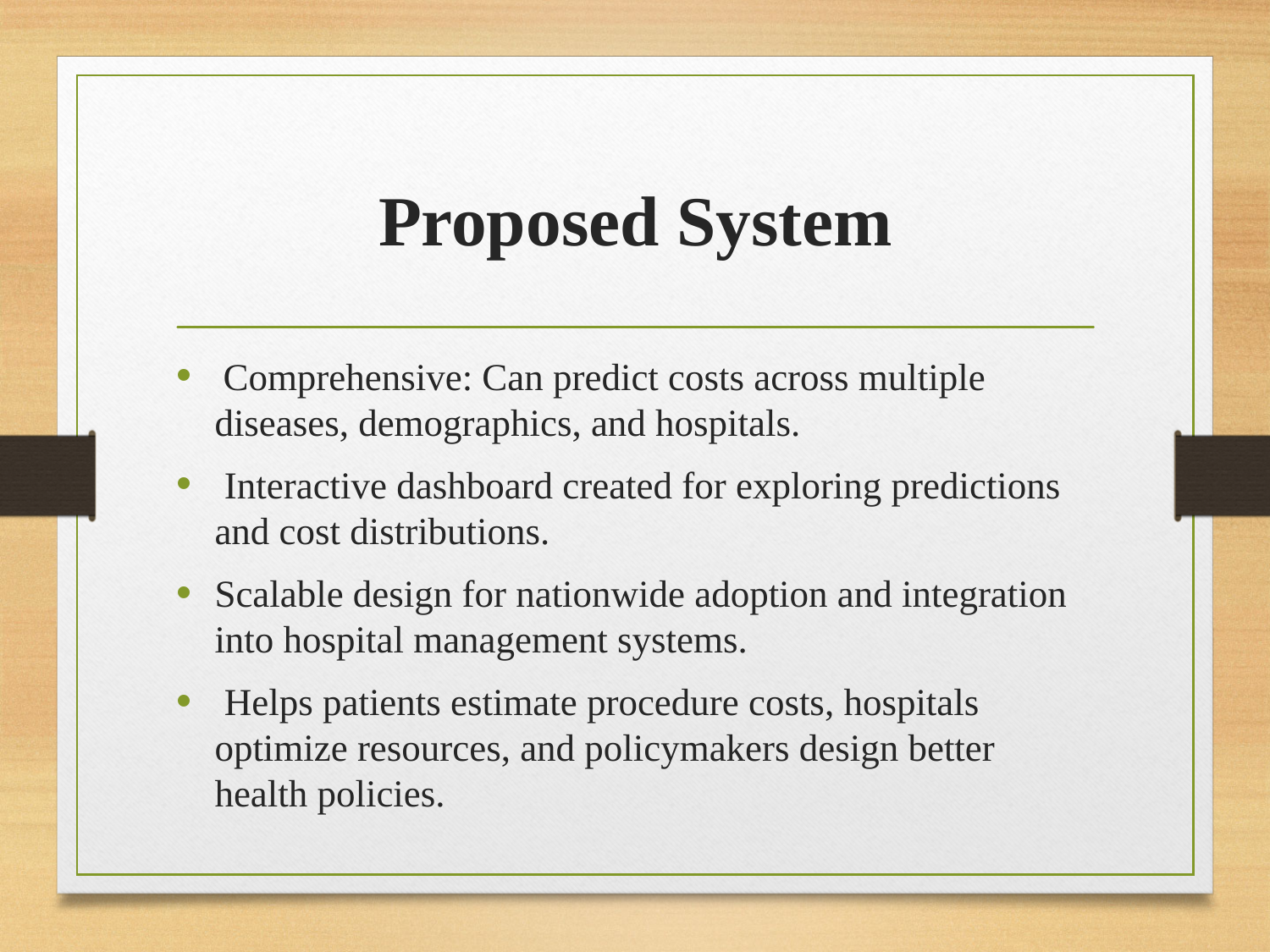

# Proposed System
 Comprehensive: Can predict costs across multiple diseases, demographics, and hospitals.
 Interactive dashboard created for exploring predictions and cost distributions.
Scalable design for nationwide adoption and integration into hospital management systems.
 Helps patients estimate procedure costs, hospitals optimize resources, and policymakers design better health policies.